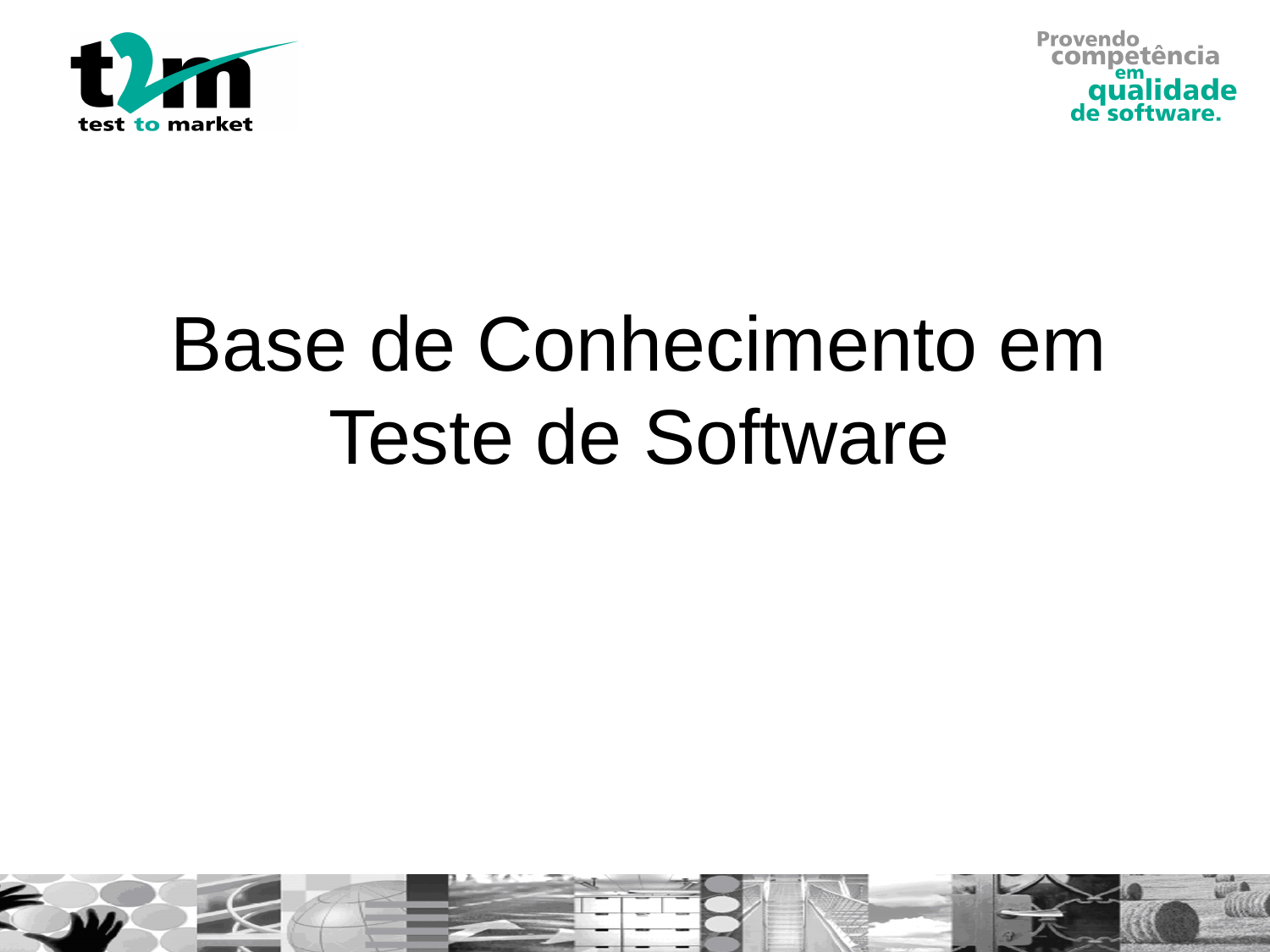

# Base de Conhecimento em Teste de Software